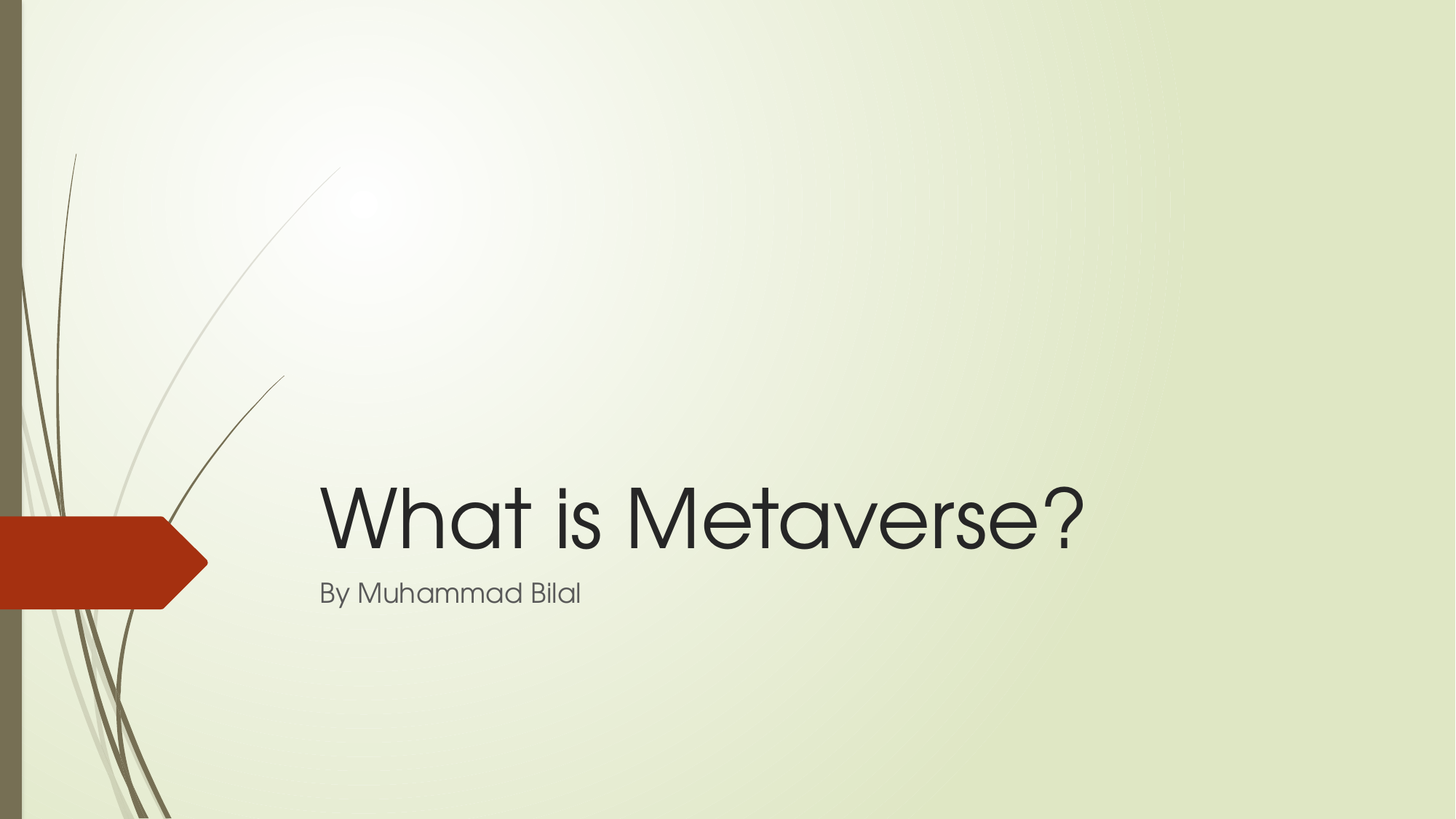

# What is Metaverse?
By Muhammad Bilal